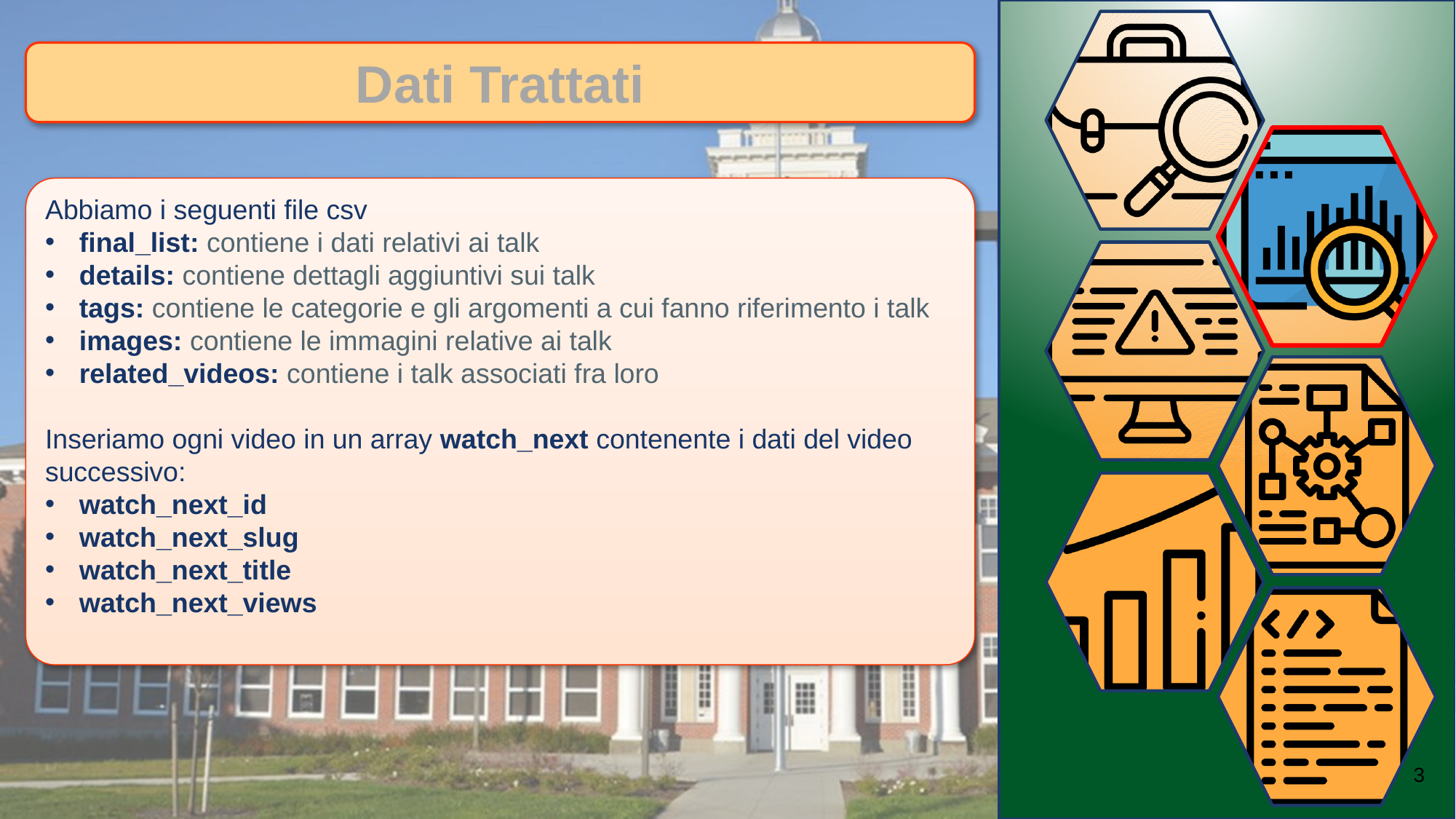

Dati Trattati

Abbiamo i seguenti file csv
final_list: contiene i dati relativi ai talk
details: contiene dettagli aggiuntivi sui talk
tags: contiene le categorie e gli argomenti a cui fanno riferimento i talk
images: contiene le immagini relative ai talk
related_videos: contiene i talk associati fra loro

Inseriamo ogni video in un array watch_next contenente i dati del video successivo:
watch_next_id
watch_next_slug
watch_next_title
watch_next_views

3